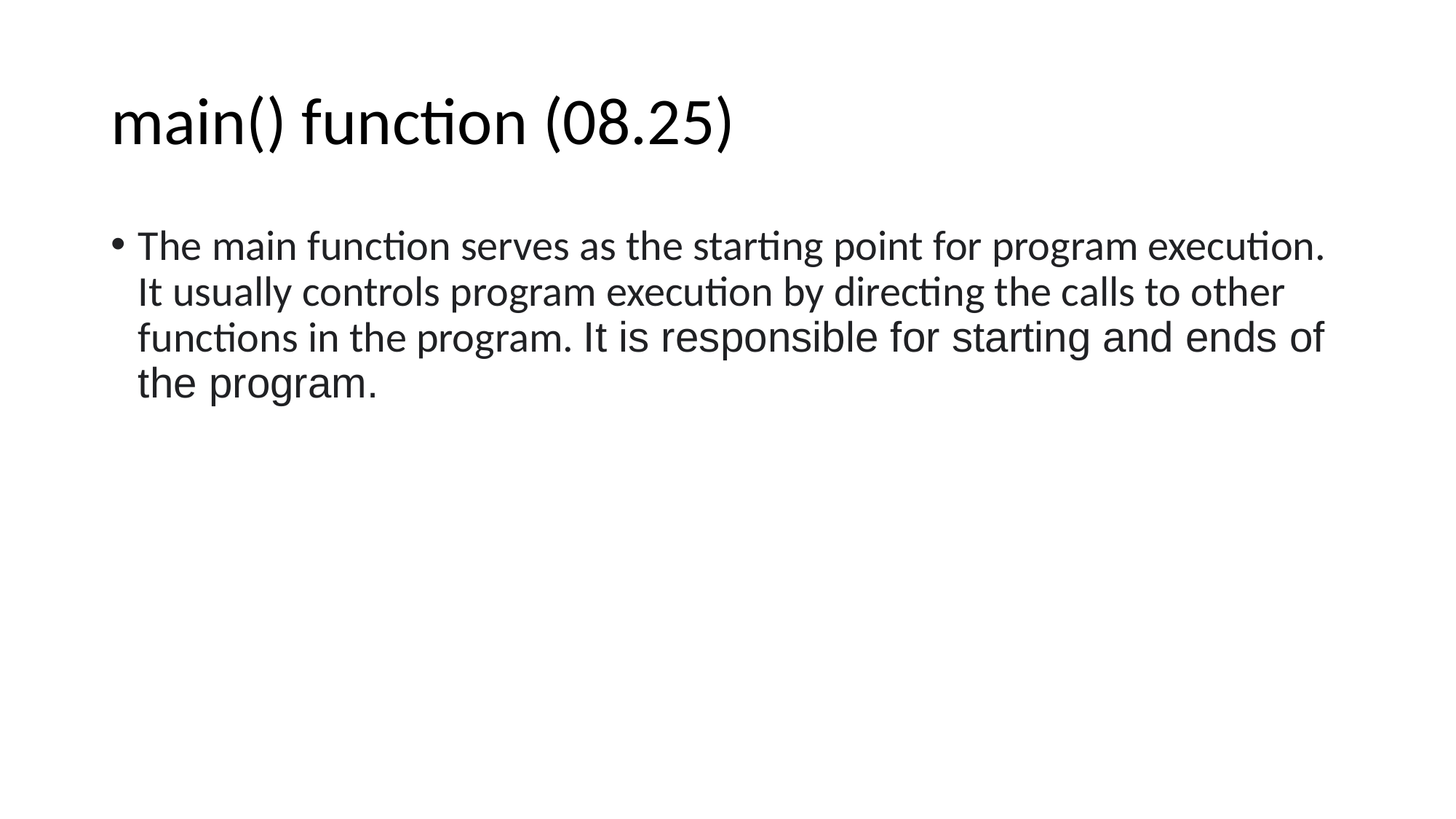

# main() function (08.25)
The main function serves as the starting point for program execution. It usually controls program execution by directing the calls to other functions in the program. It is responsible for starting and ends of the program.